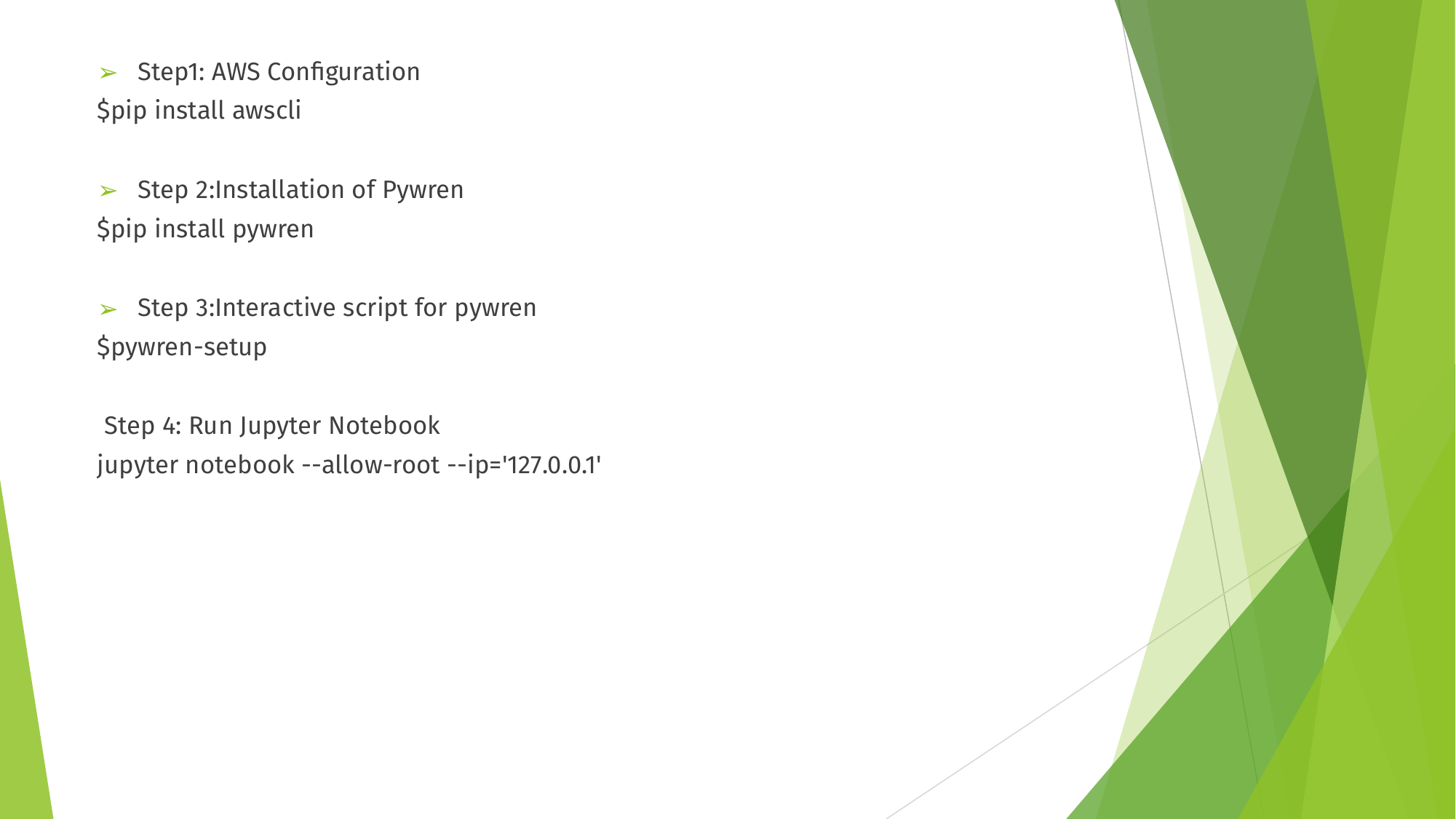

Step1: AWS Configuration
$pip install awscli

Step 2:Installation of Pywren
$pip install pywren

Step 3:Interactive script for pywren
$pywren-setup

 Step 4: Run Jupyter Notebook
jupyter notebook --allow-root --ip='127.0.0.1'